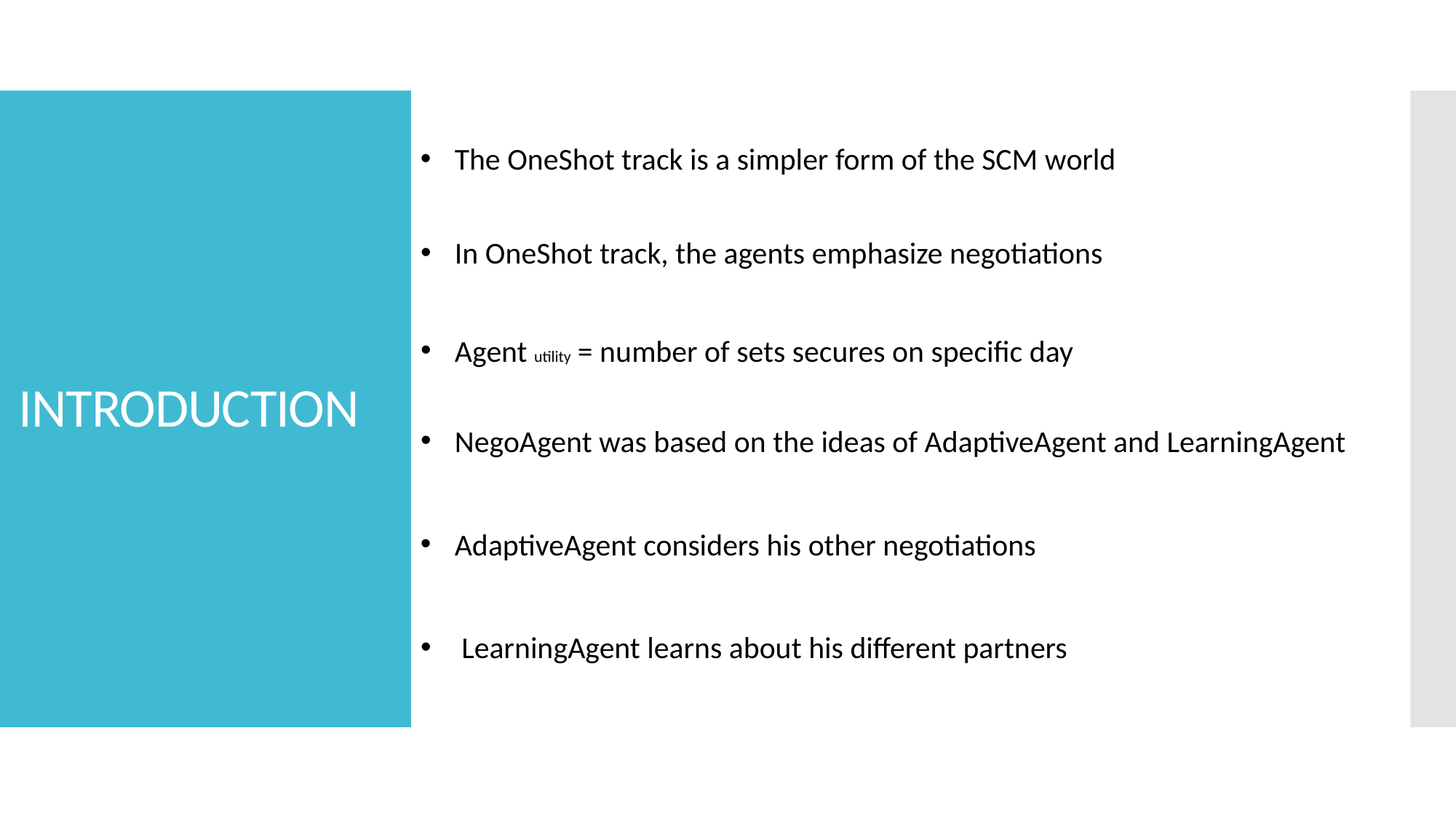

# INTRODUCTION
The OneShot track is a simpler form of the SCM world
In OneShot track, the agents emphasize negotiations
Agent utility = number of sets secures on specific day
NegoAgent was based on the ideas of AdaptiveAgent and LearningAgent
AdaptiveAgent considers his other negotiations
LearningAgent learns about his different partners